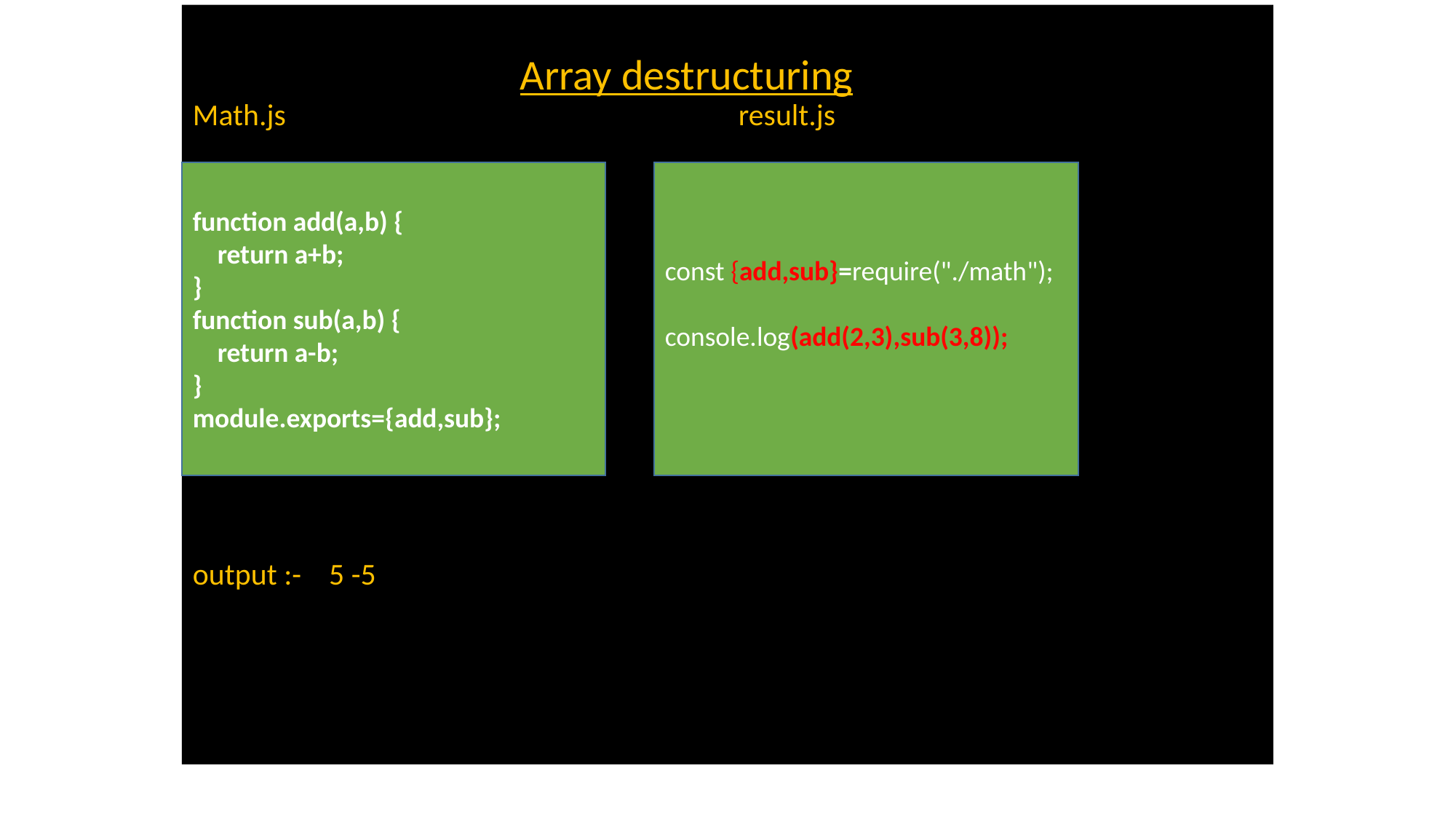

# Array destructuring Math.js					result.js output :-    5 -5
function add(a,b) {
    return a+b;
}
function sub(a,b) {
    return a-b;
}
module.exports={add,sub};
const {add,sub}=require("./math");
console.log(add(2,3),sub(3,8));